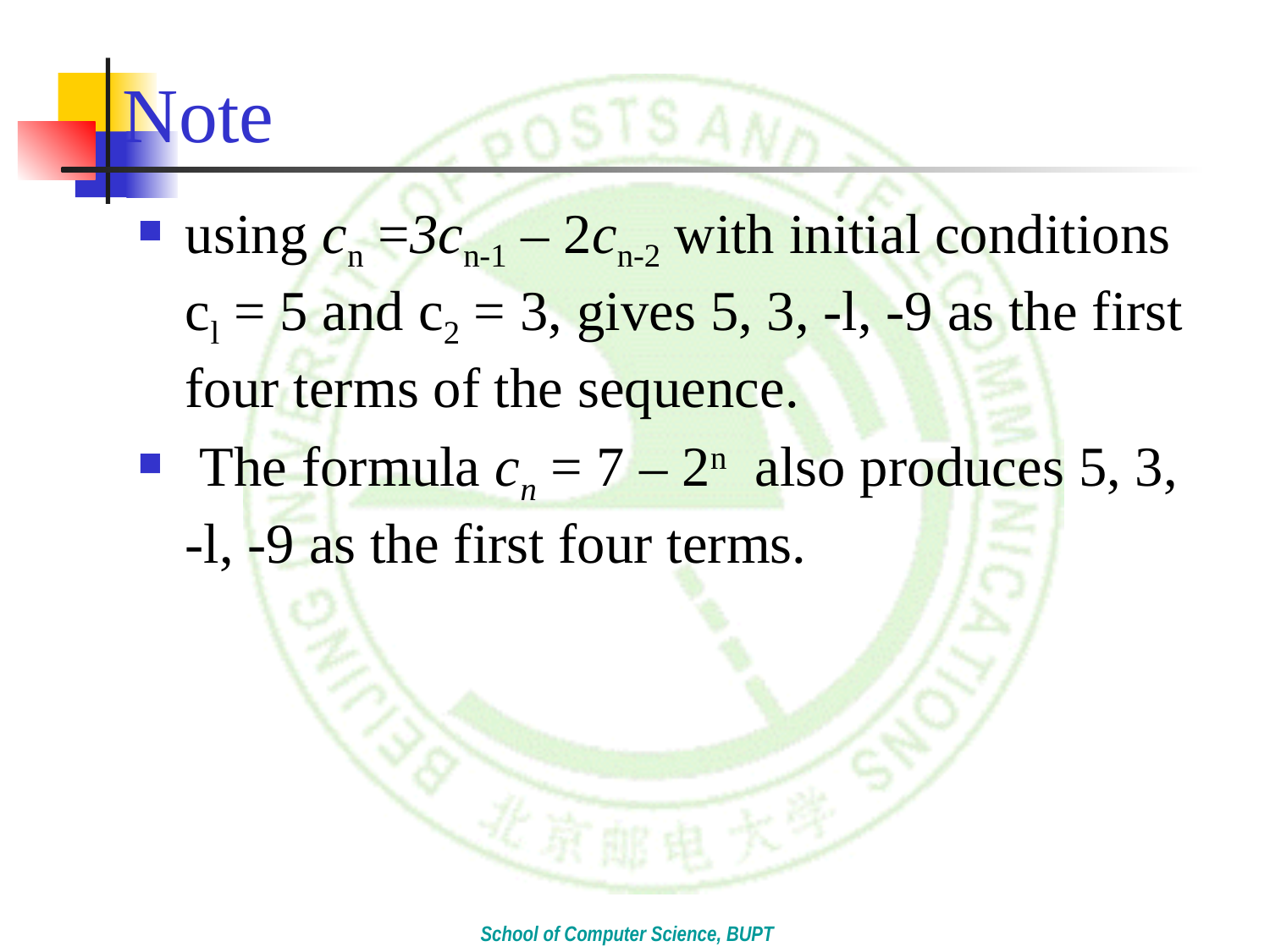

# Note
using cn =3cn-1 – 2cn-2 with initial conditions cl = 5 and c2 = 3, gives 5, 3, -l, -9 as the first four terms of the sequence.
 The formula cn = 7 – 2n  also produces 5, 3, -l, -9 as the first four terms.

School of Computer Science, BUPT